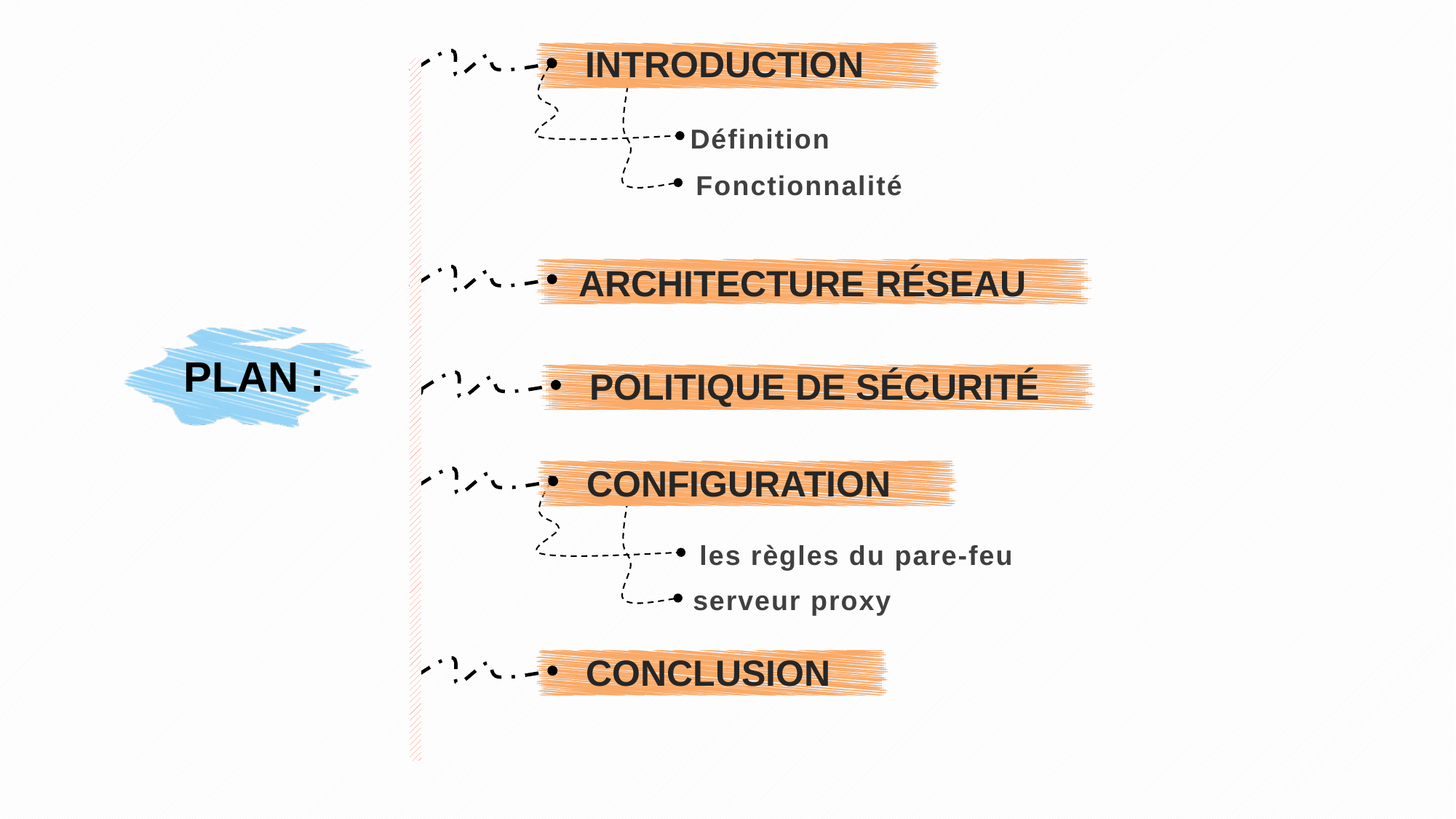

INTRODUCTION

Définition
Fonctionnalité

ARCHITECTURE RÉSEAU

PLAN :
POLITIQUE DE SÉCURITÉ

CONFIGURATION

les règles du pare-feu
serveur proxy
CONCLUSION